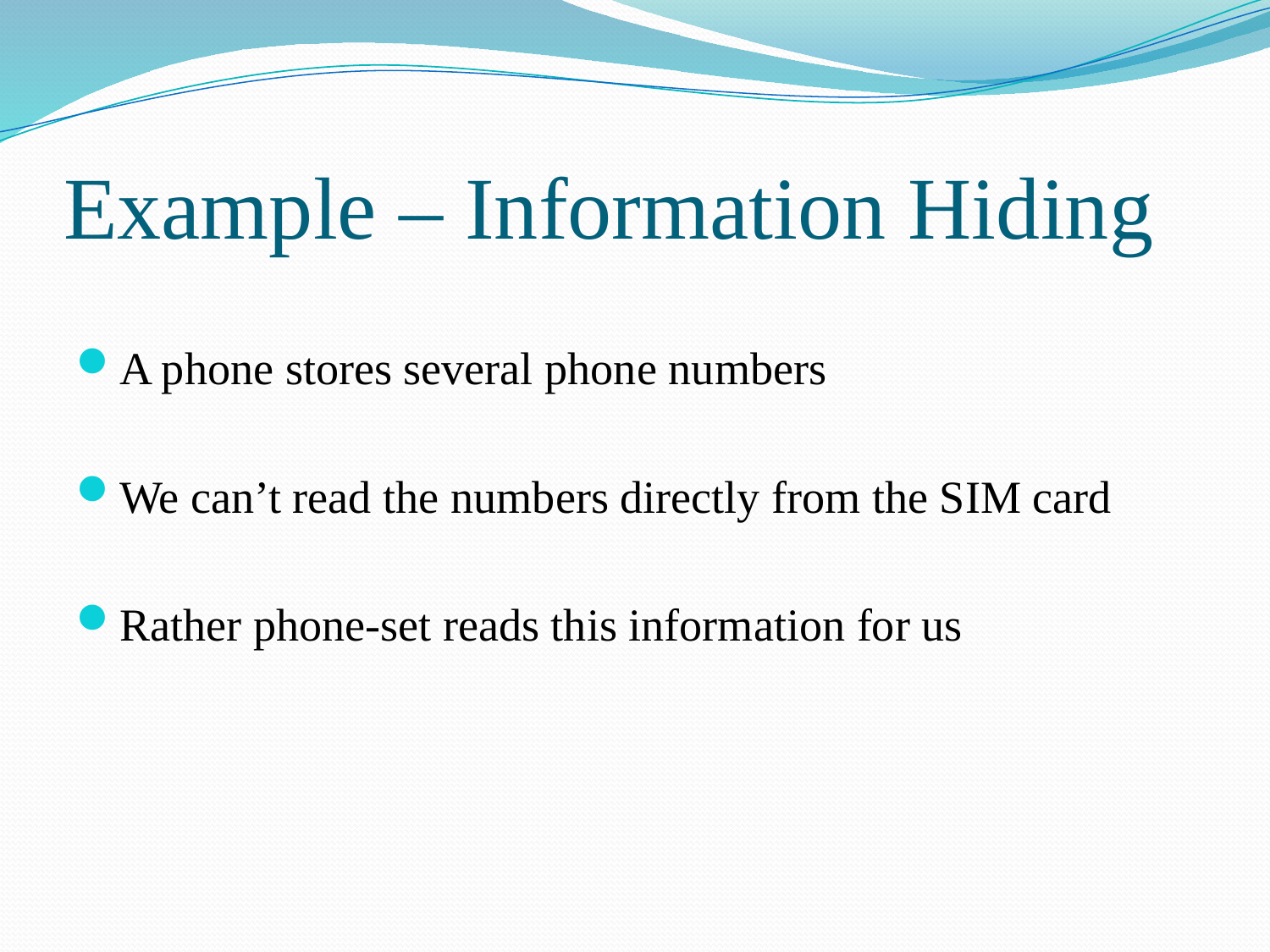

# Example – Information Hiding

A phone stores several phone numbers

We can’t read the numbers directly from the SIM card

Rather phone-set reads this information for us